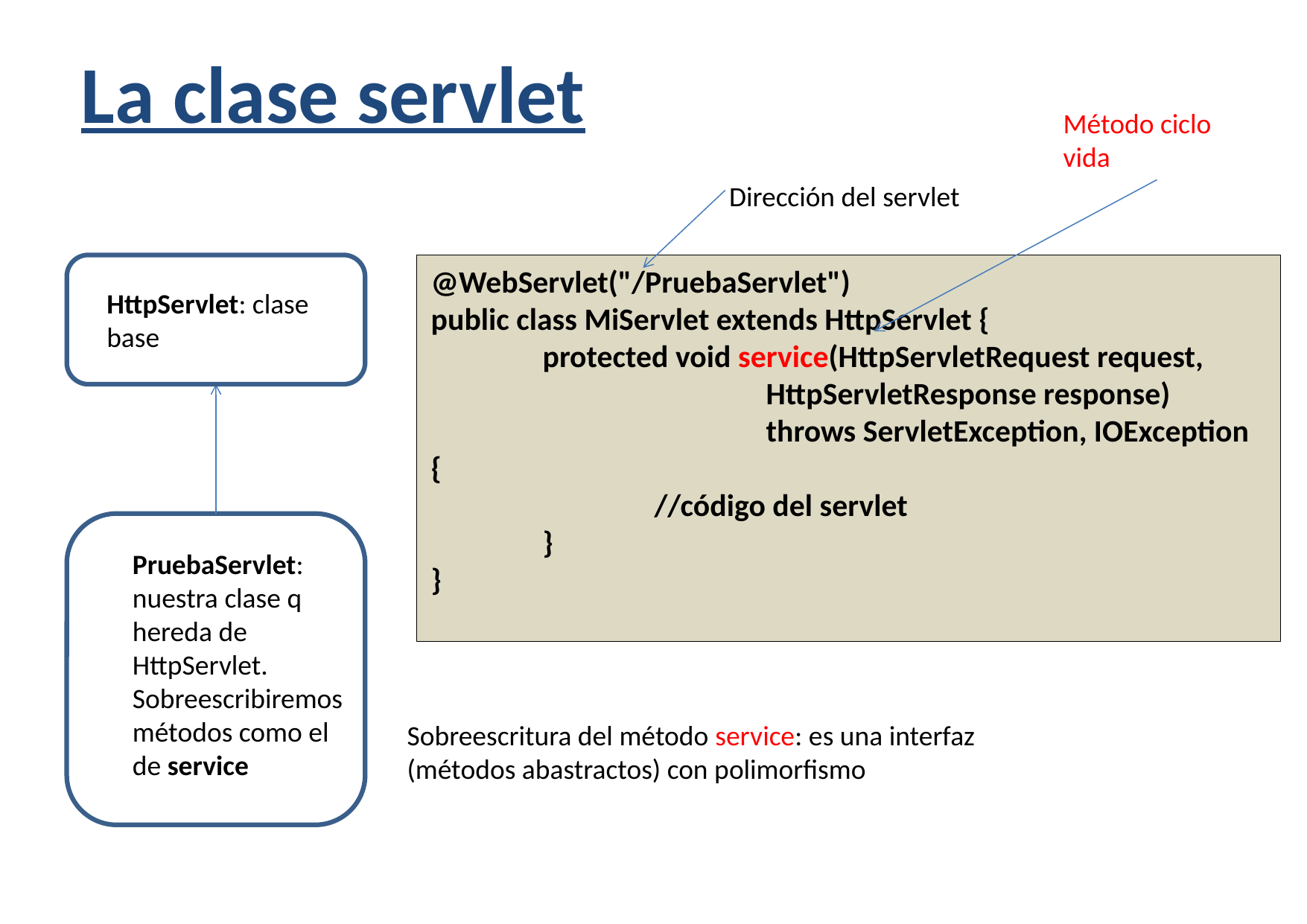

La clase servlet
Método ciclo vida
Dirección del servlet

@WebServlet("/PruebaServlet")
public class MiServlet extends HttpServlet {
	protected void service(HttpServletRequest request,
 	 		HttpServletResponse response)
			throws ServletException, IOException {
		//código del servlet
	}
}

HttpServlet: clase base

PruebaServlet: nuestra clase q hereda de HttpServlet. Sobreescribiremos métodos como el de service
Sobreescritura del método service: es una interfaz (métodos abastractos) con polimorfismo